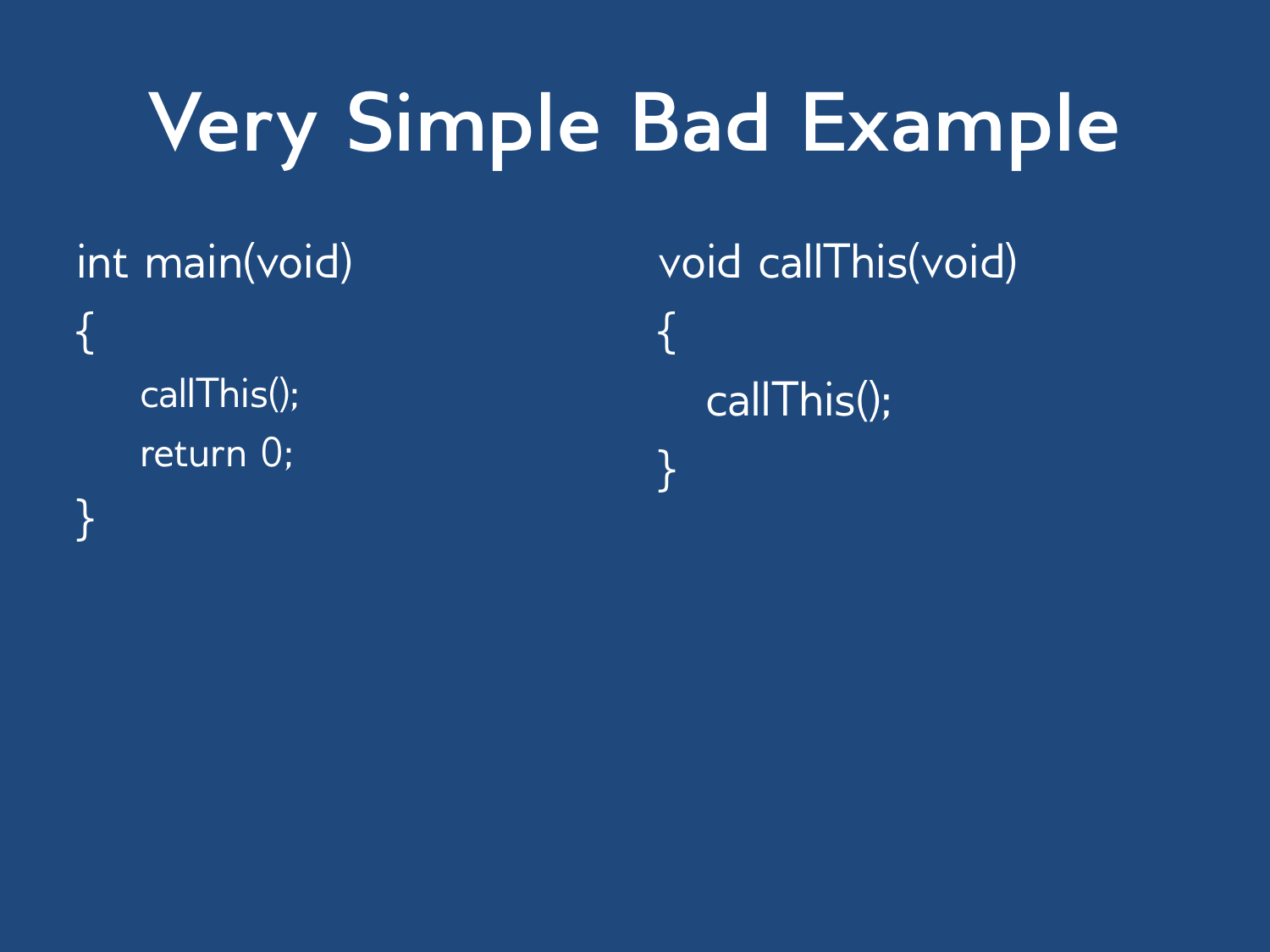

# Very Simple Bad Example
int main(void)
{
callThis();
return 0;
}
void callThis(void)
{
	callThis();
}